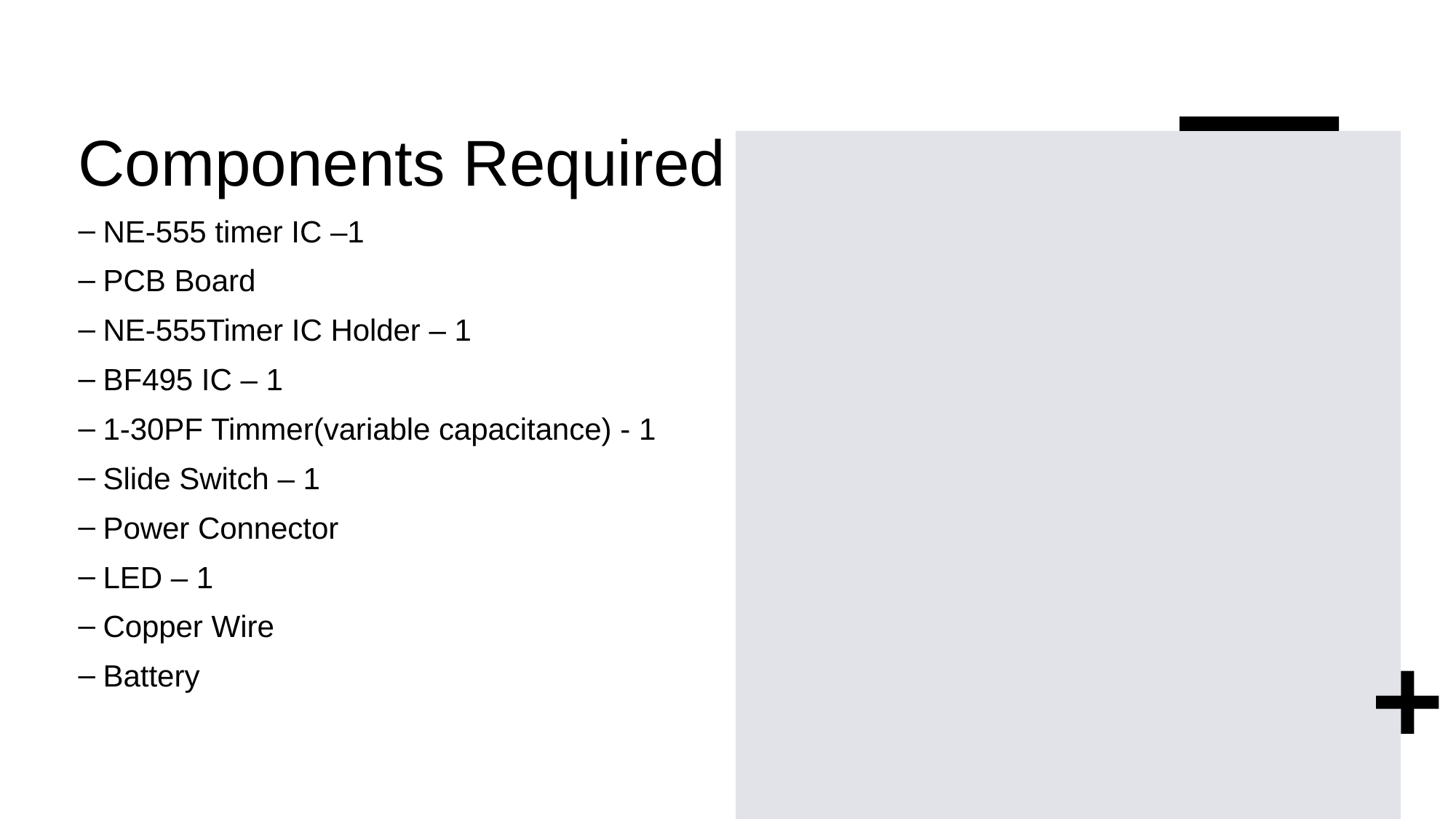

# Components Required
NE-555 timer IC –1
PCB Board
NE-555Timer IC Holder – 1
BF495 IC – 1
1-30PF Timmer(variable capacitance) - 1
Slide Switch – 1
Power Connector
LED – 1
Copper Wire
Battery